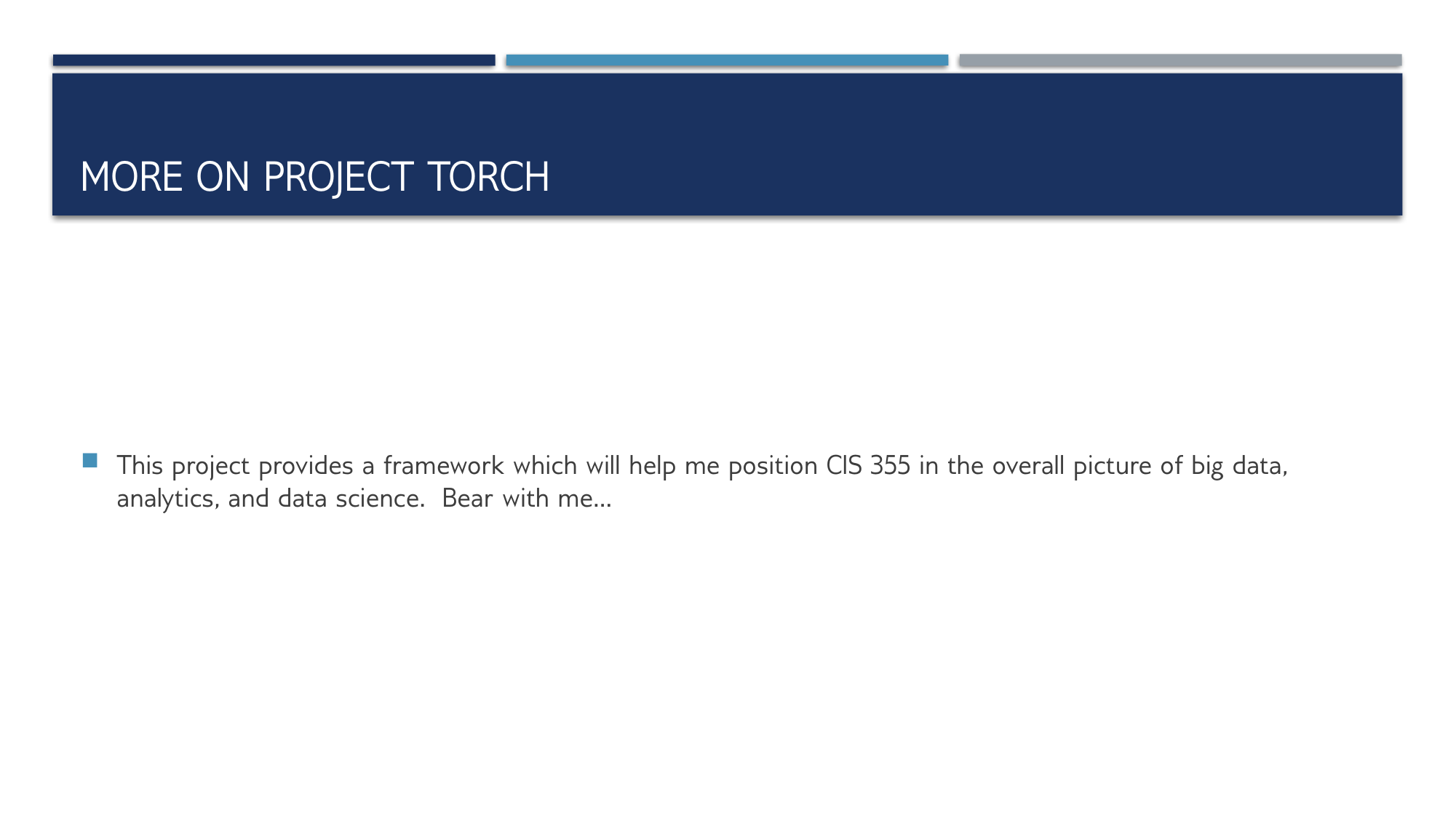

# More on project torch
This project provides a framework which will help me position CIS 355 in the overall picture of big data, analytics, and data science.  Bear with me…